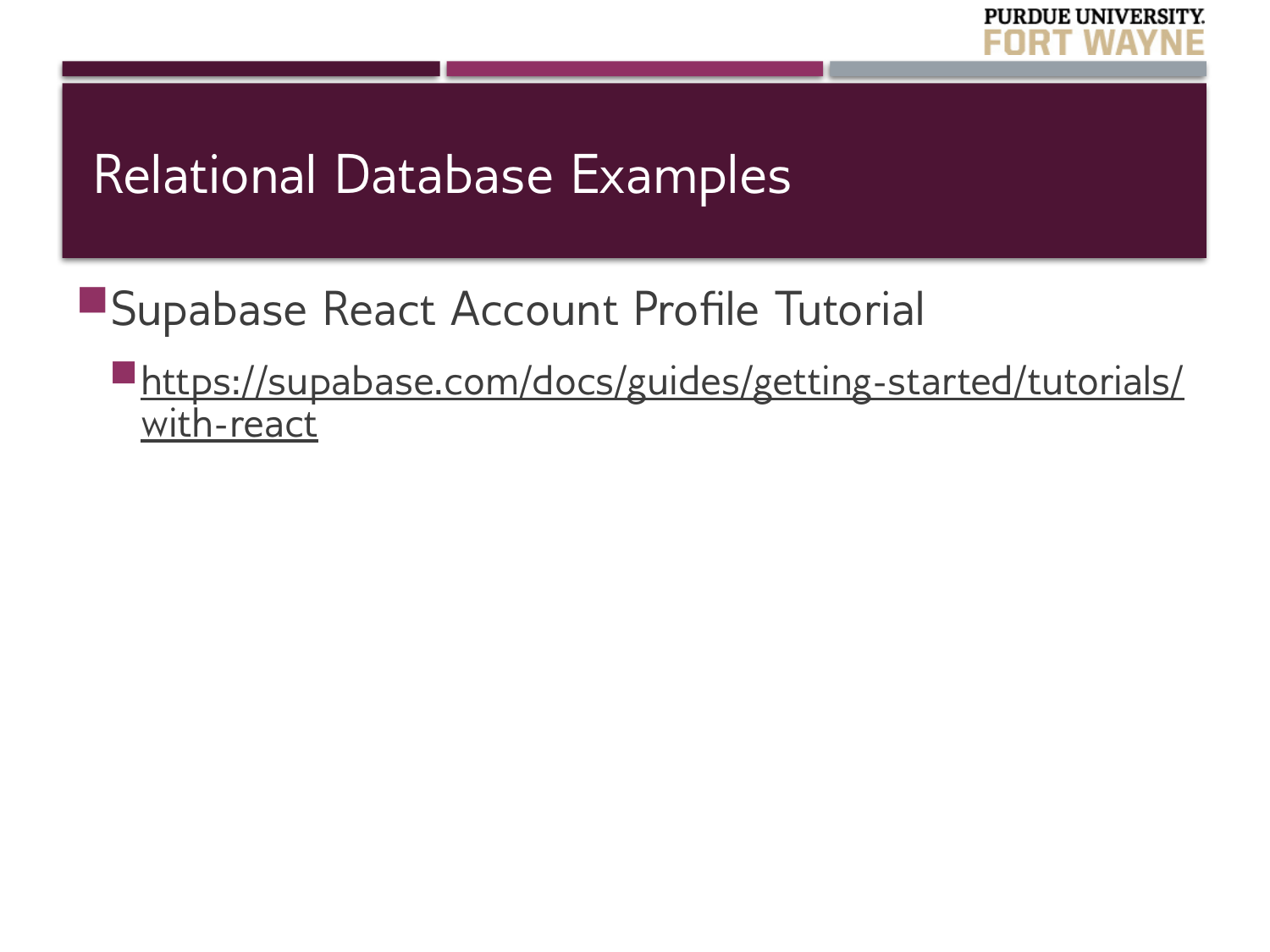

# Relational Database Examples
Supabase React Account Profile Tutorial
https://supabase.com/docs/guides/getting-started/tutorials/with-react